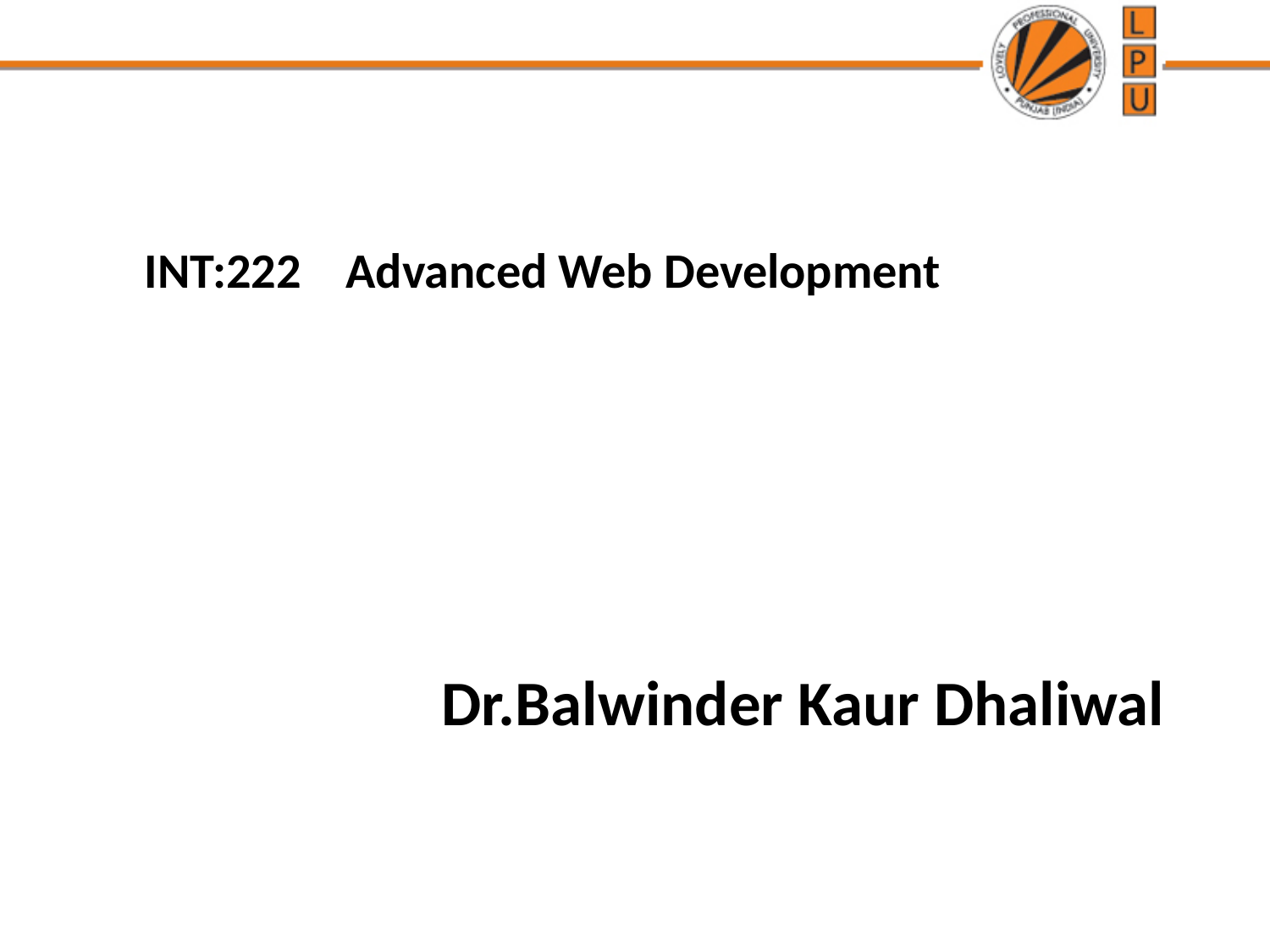

INT:222    Advanced Web Development
                     Dr.Balwinder Kaur Dhaliwal